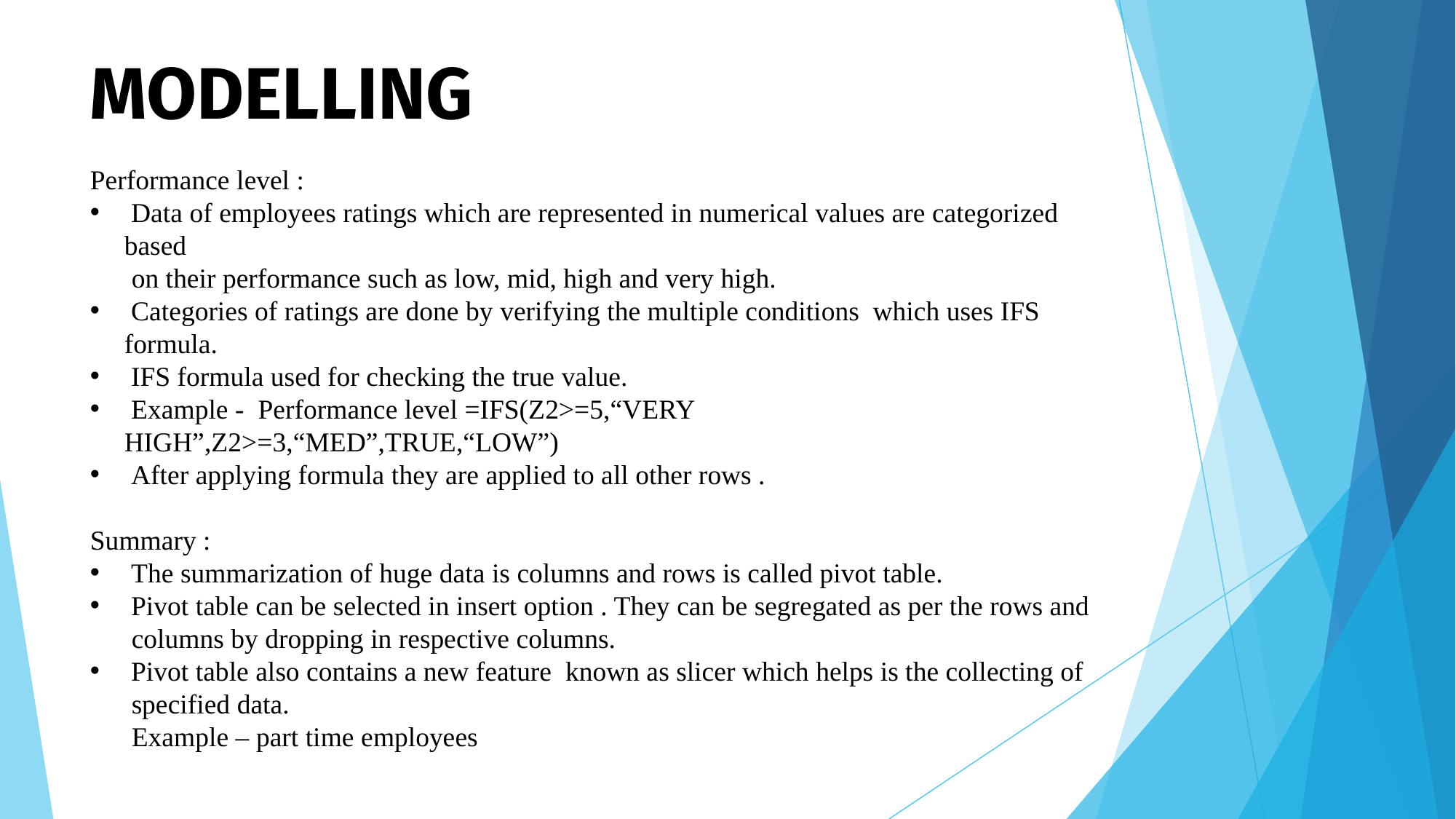

# MODELLING
Performance level :
 Data of employees ratings which are represented in numerical values are categorized based
      on their performance such as low, mid, high and very high.
 Categories of ratings are done by verifying the multiple conditions  which uses IFS formula.
 IFS formula used for checking the true value.
 Example -  Performance level =IFS(Z2>=5,“VERY                    HIGH”,Z2>=3,“MED”,TRUE,“LOW”)
 After applying formula they are applied to all other rows .

Summary :
 The summarization of huge data is columns and rows is called pivot table.
 Pivot table can be selected in insert option . They can be segregated as per the rows and
      columns by dropping in respective columns.
 Pivot table also contains a new feature  known as slicer which helps is the collecting of
      specified data.
      Example – part time employees